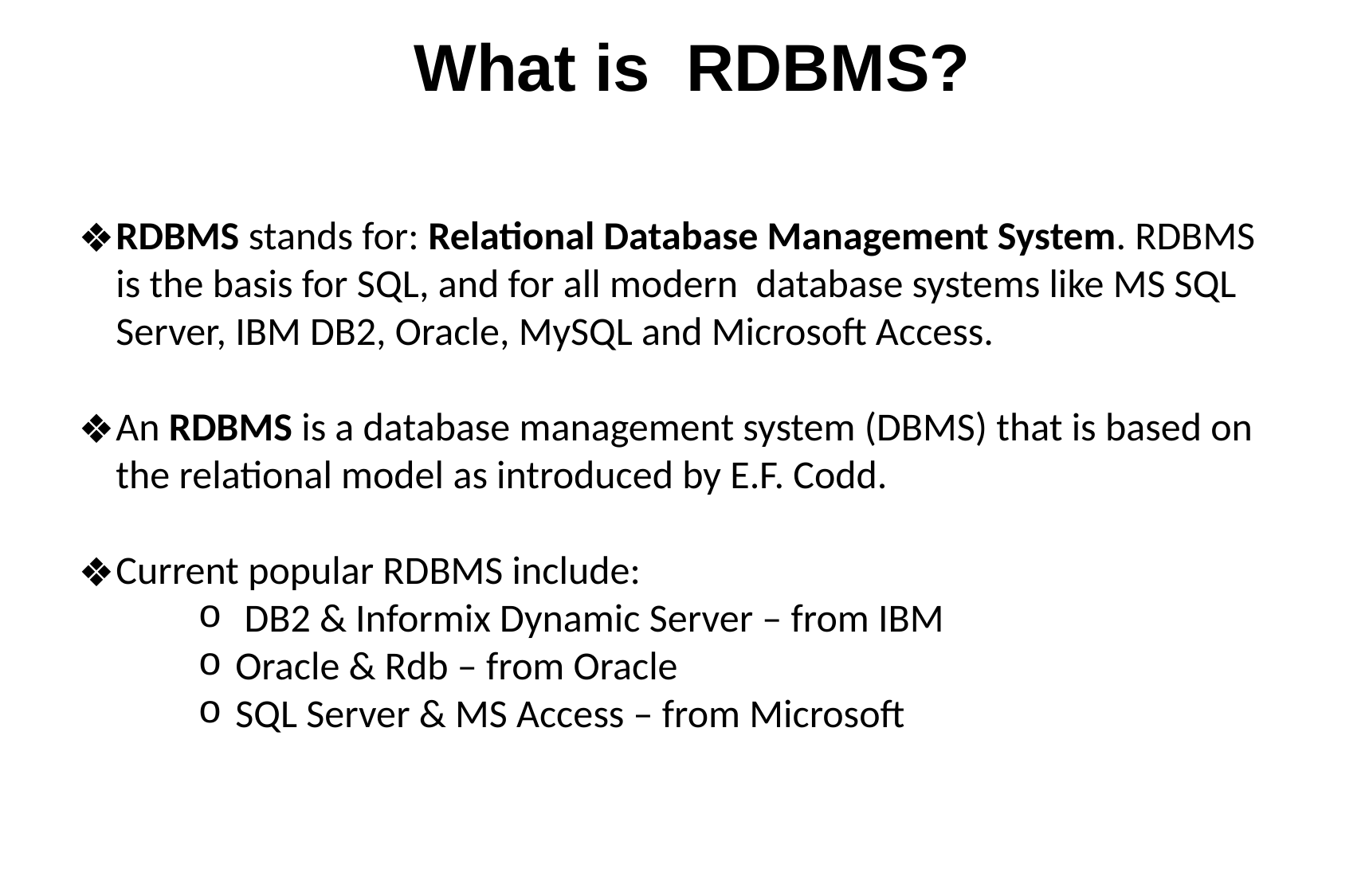

# What is  RDBMS?
RDBMS stands for: Relational Database Management System. RDBMS is the basis for SQL, and for all modern  database systems like MS SQL Server, IBM DB2, Oracle, MySQL and Microsoft Access.

An RDBMS is a database management system (DBMS) that is based on the relational model as introduced by E.F. Codd.

Current popular RDBMS include:
 DB2 & Informix Dynamic Server – from IBM
Oracle & Rdb – from Oracle
SQL Server & MS Access – from Microsoft